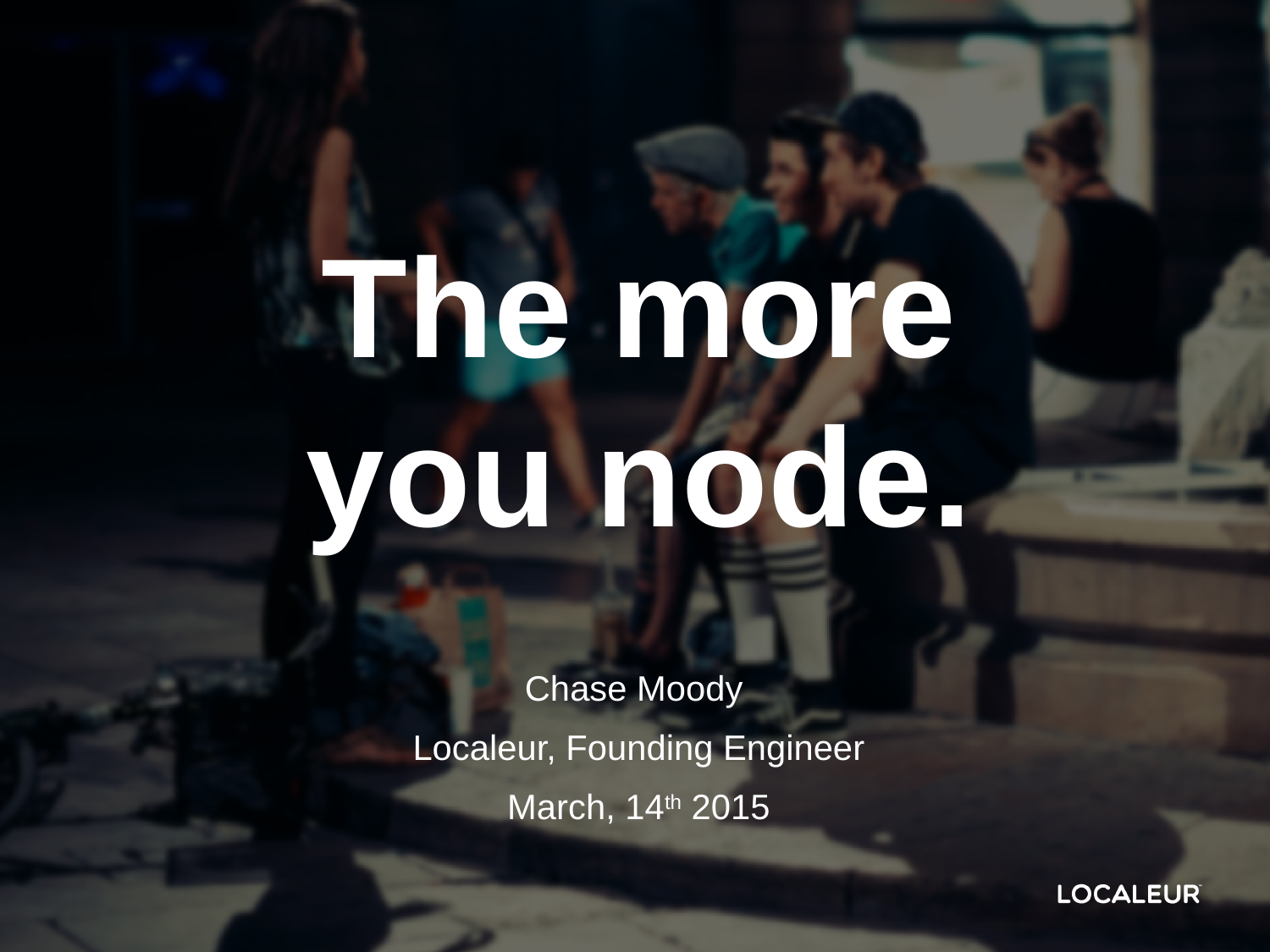

The more
you node.
Chase Moody
Localeur, Founding Engineer
March, 14th 2015